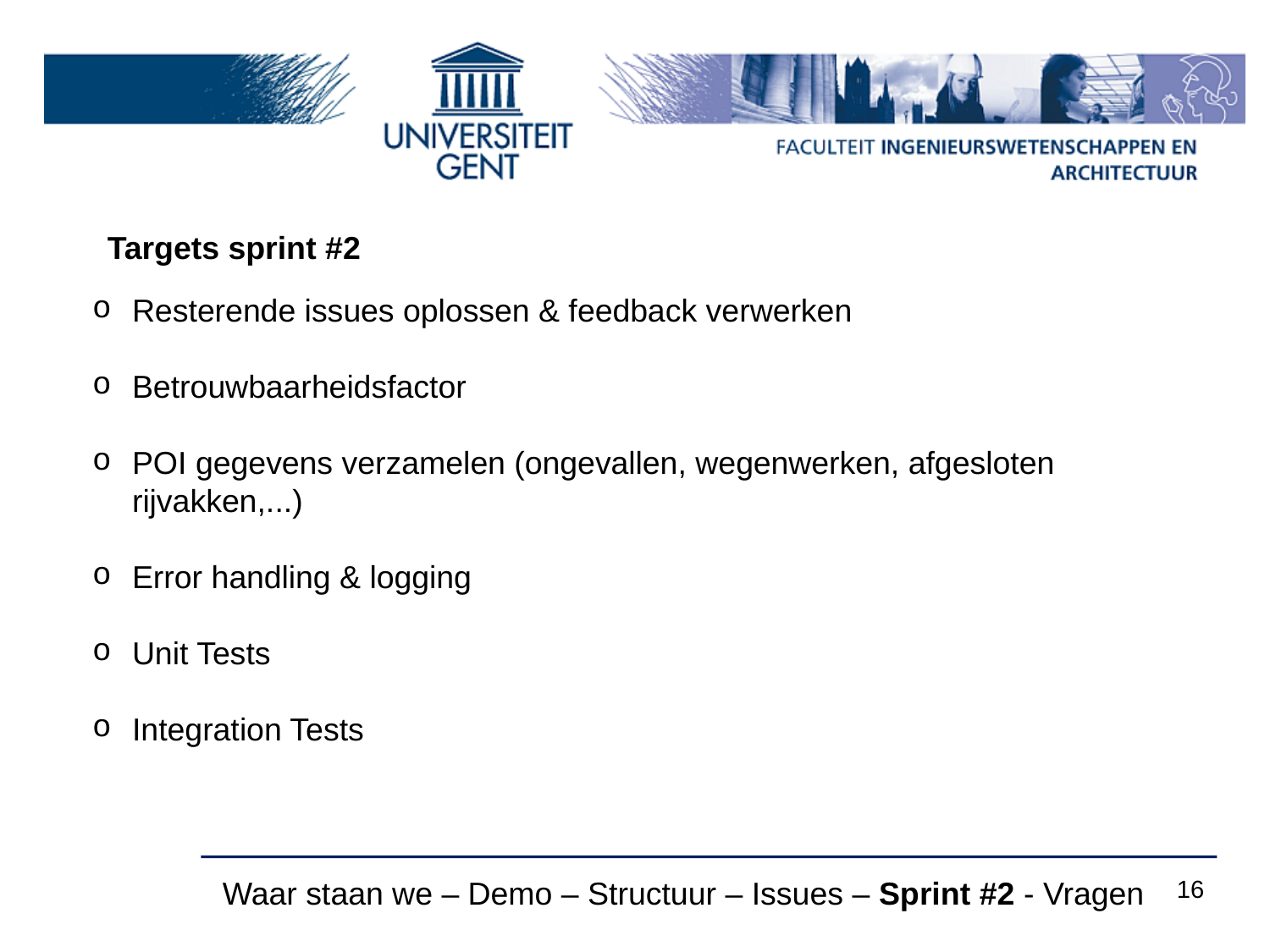

Targets sprint #2
Resterende issues oplossen & feedback verwerken

Betrouwbaarheidsfactor

POI gegevens verzamelen (ongevallen, wegenwerken, afgesloten rijvakken,...)

Error handling & logging

Unit Tests

Integration Tests

Waar staan we – Demo – Structuur – Issues – Sprint #2 - Vragen
16